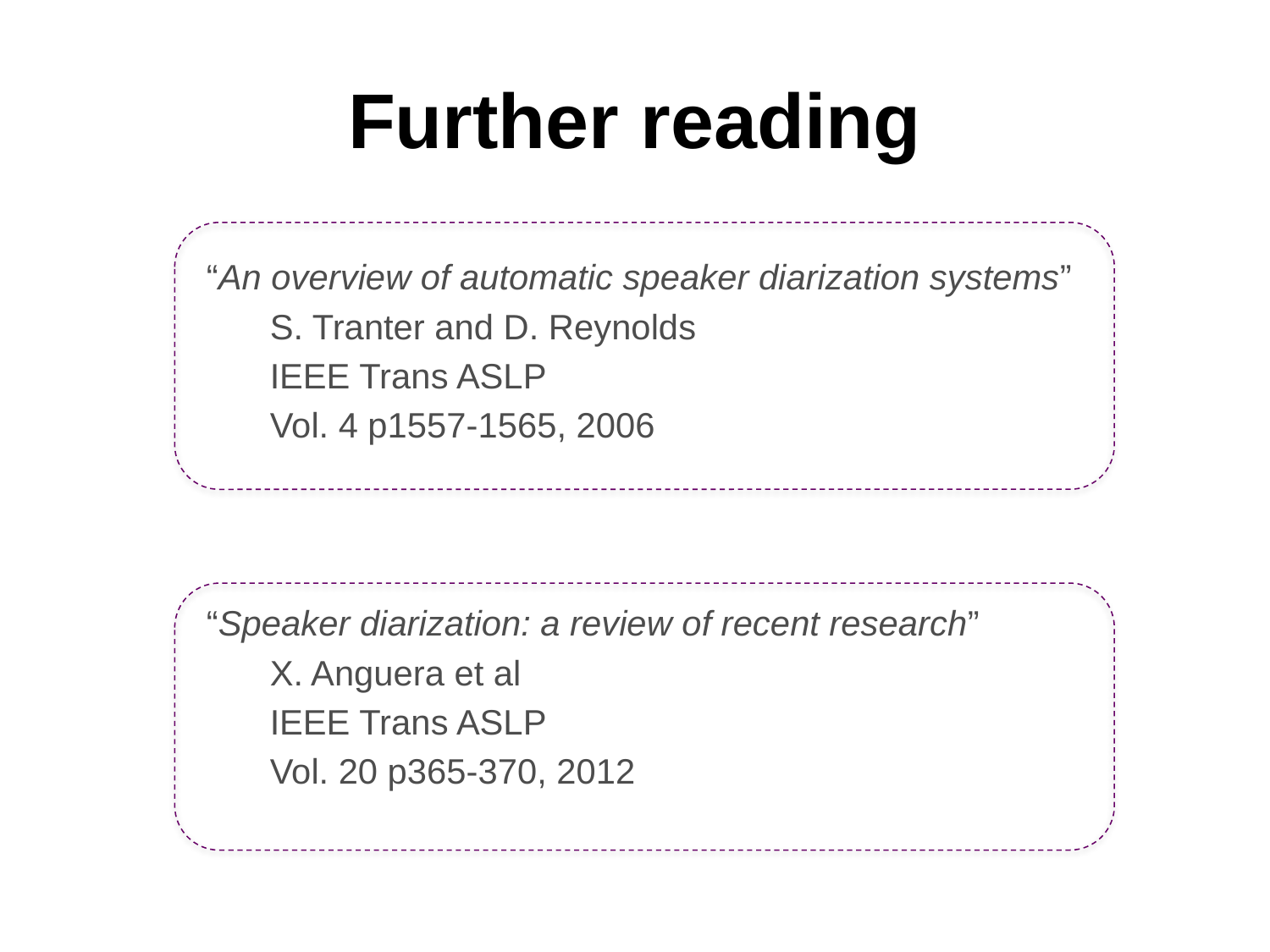

# Further reading

“An overview of automatic speaker diarization systems”
S. Tranter and D. Reynolds
IEEE Trans ASLP
Vol. 4 p1557-1565, 2006

“Speaker diarization: a review of recent research”
X. Anguera et al
IEEE Trans ASLP
Vol. 20 p365-370, 2012